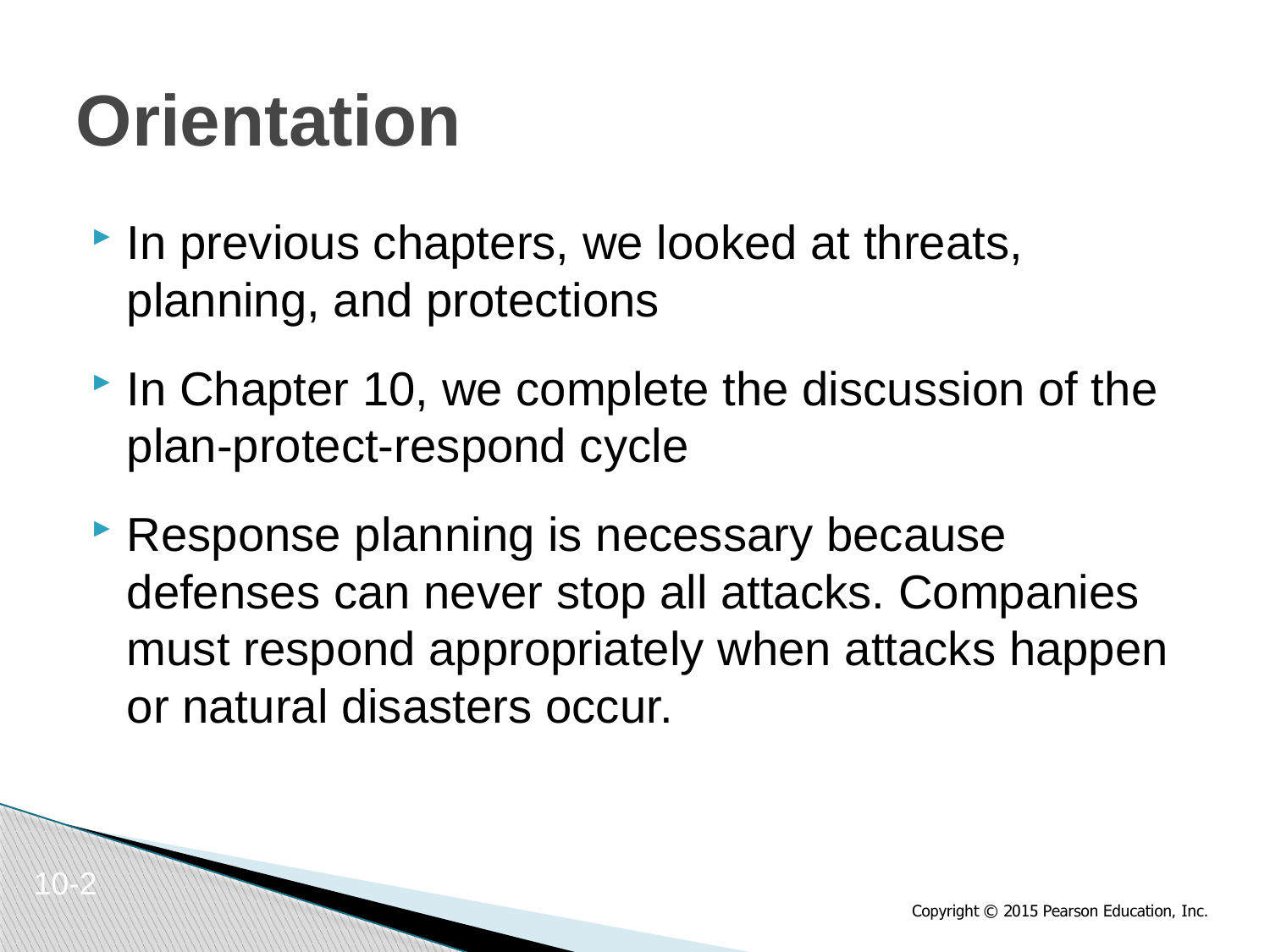

# Orientation
In previous chapters, we looked at threats, planning, and protections
In Chapter 10, we complete the discussion of the plan-protect-respond cycle
Response planning is necessary because defenses can never stop all attacks. Companies must respond appropriately when attacks happen or natural disasters occur.
10-2